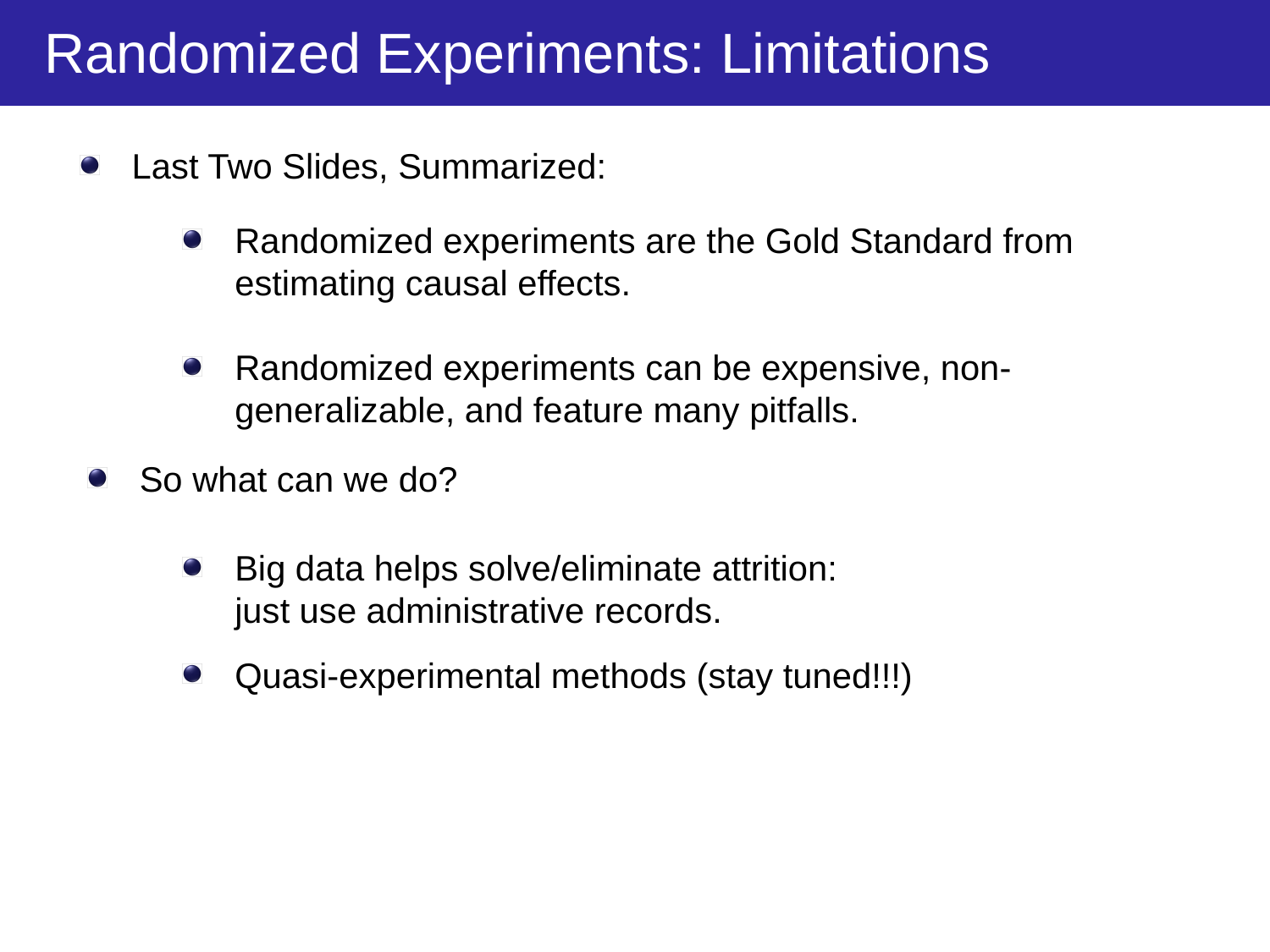

Randomized Experiments: Limitations
Last Two Slides, Summarized:
Randomized experiments are the Gold Standard from estimating causal effects.
Randomized experiments can be expensive, non-generalizable, and feature many pitfalls.
So what can we do?
Big data helps solve/eliminate attrition:
just use administrative records.
Quasi-experimental methods (stay tuned!!!)